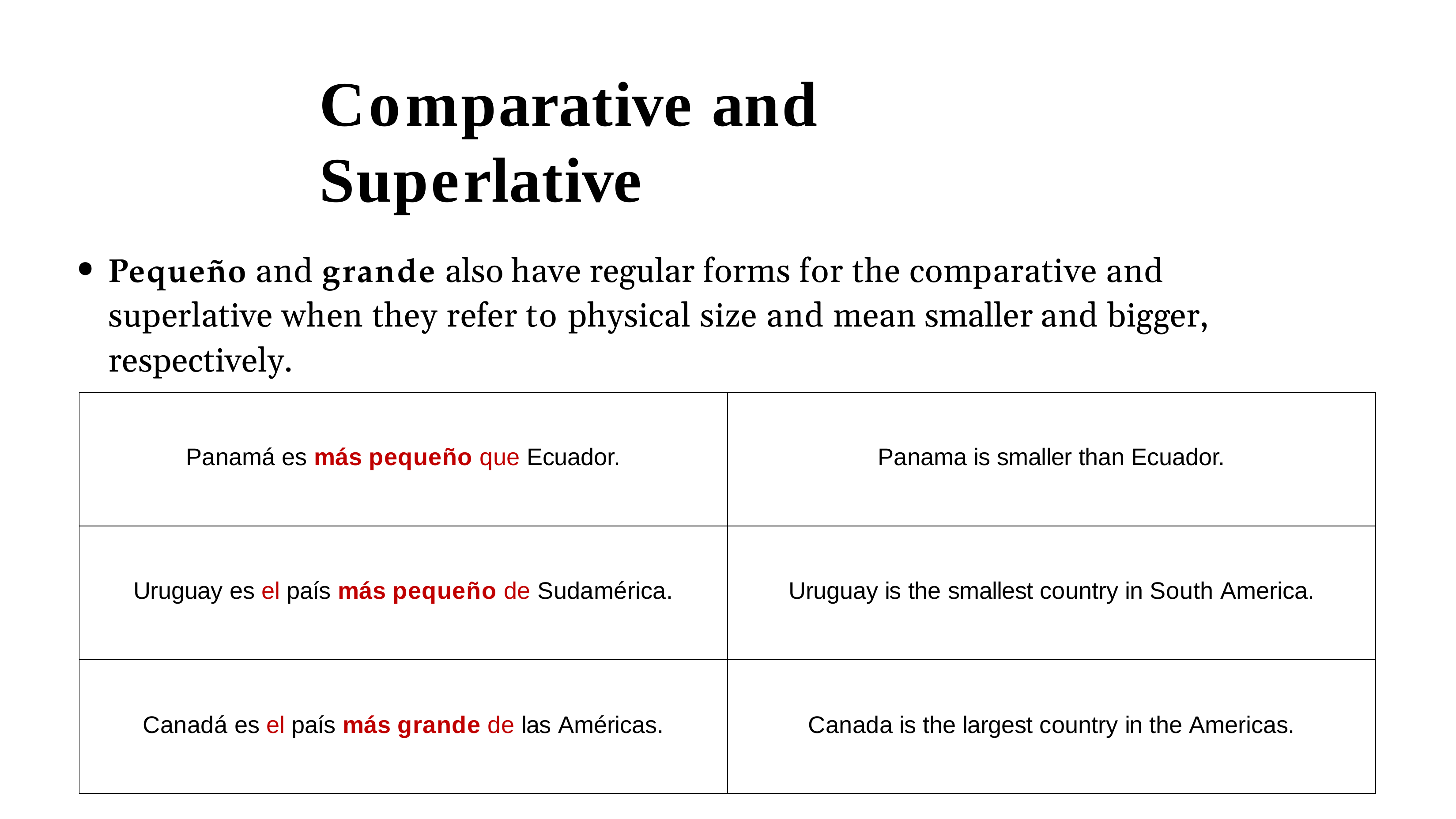

# Comparative and Superlative
Pequeño and grande also have regular forms for the comparative and  superlative when they refer to physical size and mean smaller and bigger,  respectively.
| Panamá es más pequeño que Ecuador. | Panama is smaller than Ecuador. |
| --- | --- |
| Uruguay es el país más pequeño de Sudamérica. | Uruguay is the smallest country in South America. |
| Canadá es el país más grande de las Américas. | Canada is the largest country in the Americas. |